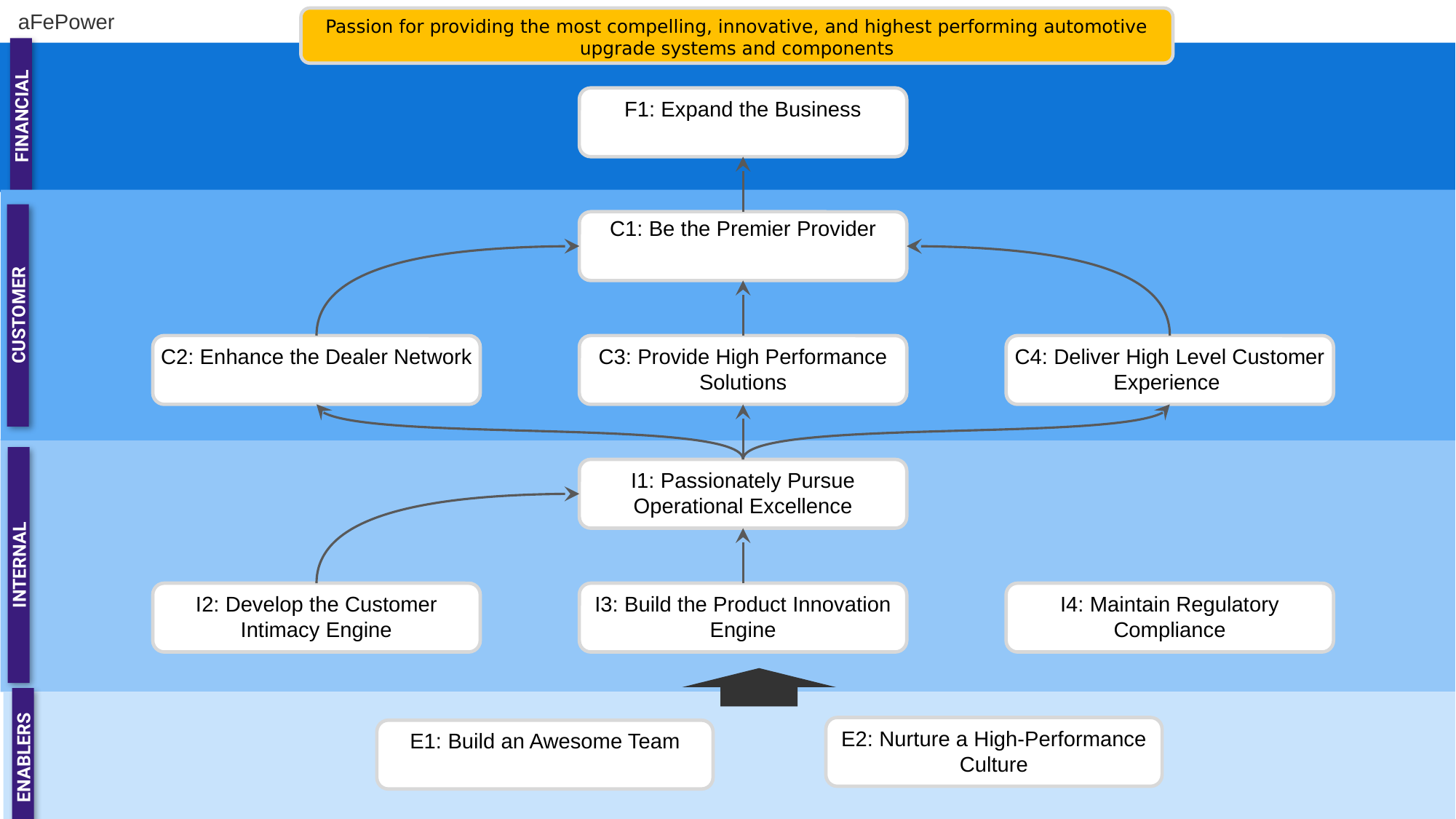

Passion for providing the most compelling, innovative, and highest performing automotive upgrade systems and components
aFePower

FINANCIAL
F1: Expand the Business

CUSTOMER
C1: Be the Premier Provider

C2: Enhance the Dealer Network
C3: Provide High Performance Solutions
C4: Deliver High Level Customer Experience

INTERNAL
I1: Passionately Pursue Operational Excellence
I2: Develop the Customer Intimacy Engine
I3: Build the Product Innovation Engine
I4: Maintain Regulatory Compliance

ENABLERS
E2: Nurture a High-Performance Culture
E1: Build an Awesome Team